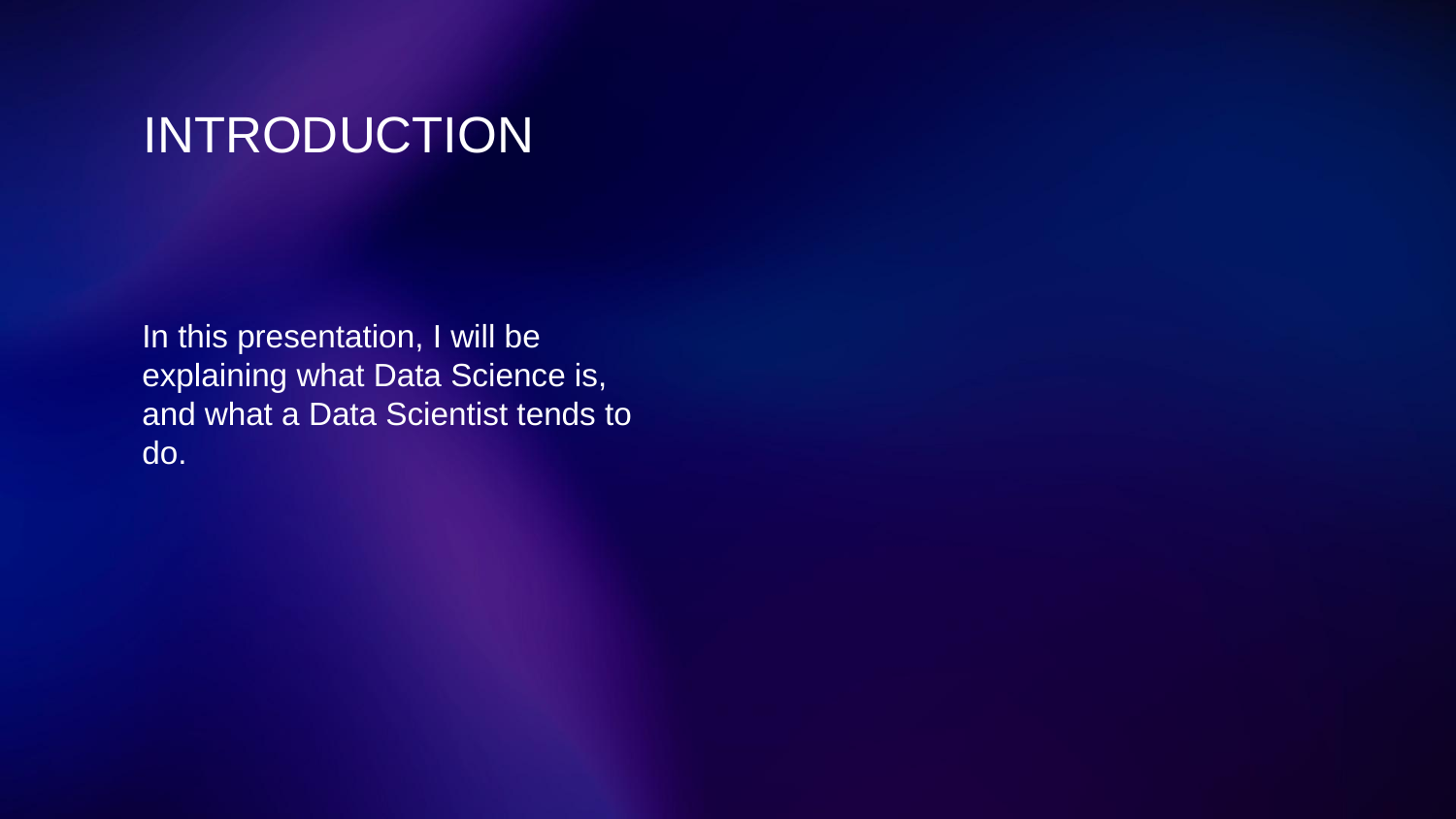

# INTRODUCTION
In this presentation, I will be explaining what Data Science is, and what a Data Scientist tends to do.